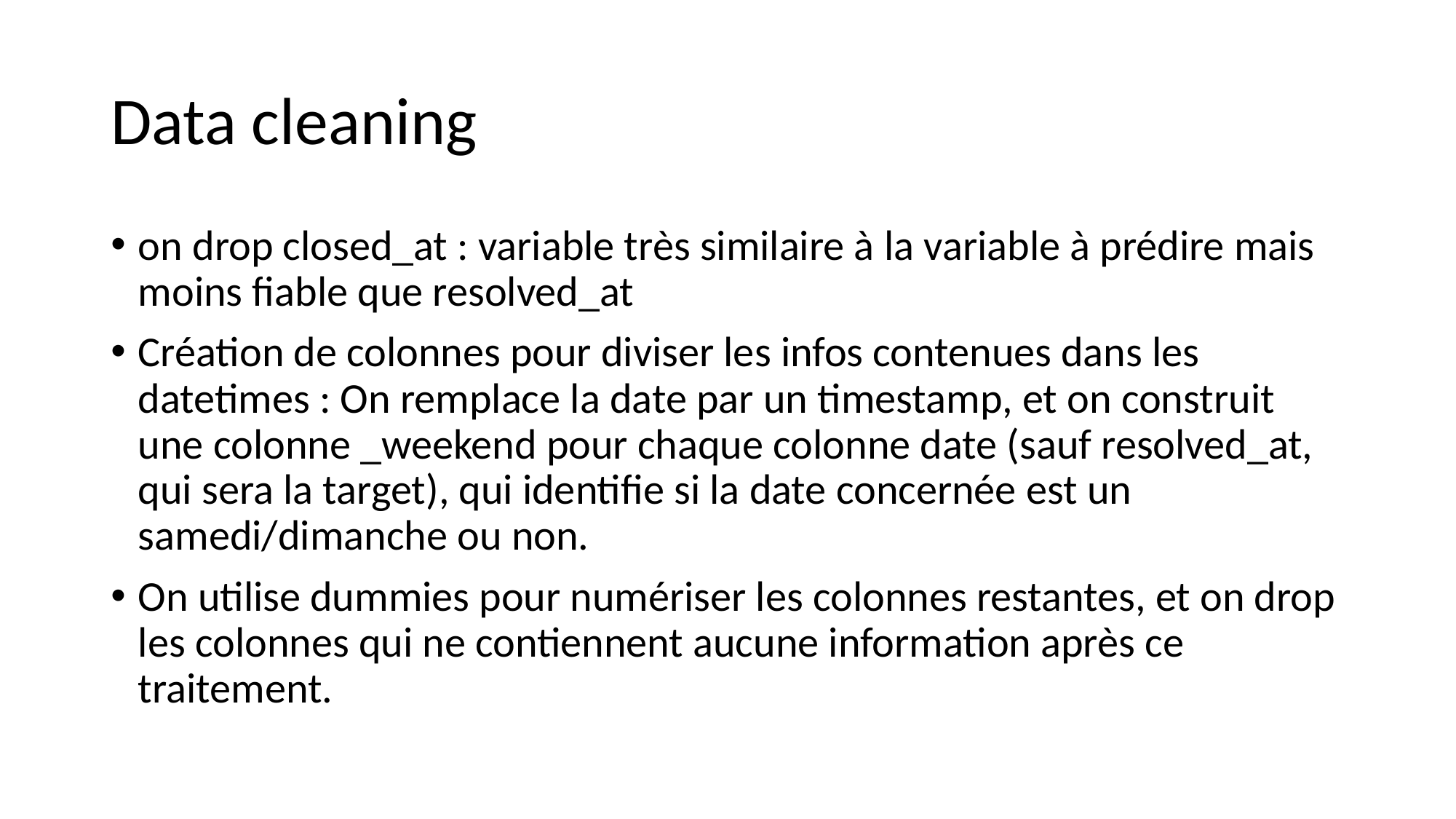

# Data cleaning
on drop closed_at : variable très similaire à la variable à prédire mais moins fiable que resolved_at
Création de colonnes pour diviser les infos contenues dans les datetimes : On remplace la date par un timestamp, et on construit une colonne _weekend pour chaque colonne date (sauf resolved_at, qui sera la target), qui identifie si la date concernée est un samedi/dimanche ou non.
On utilise dummies pour numériser les colonnes restantes, et on drop les colonnes qui ne contiennent aucune information après ce traitement.